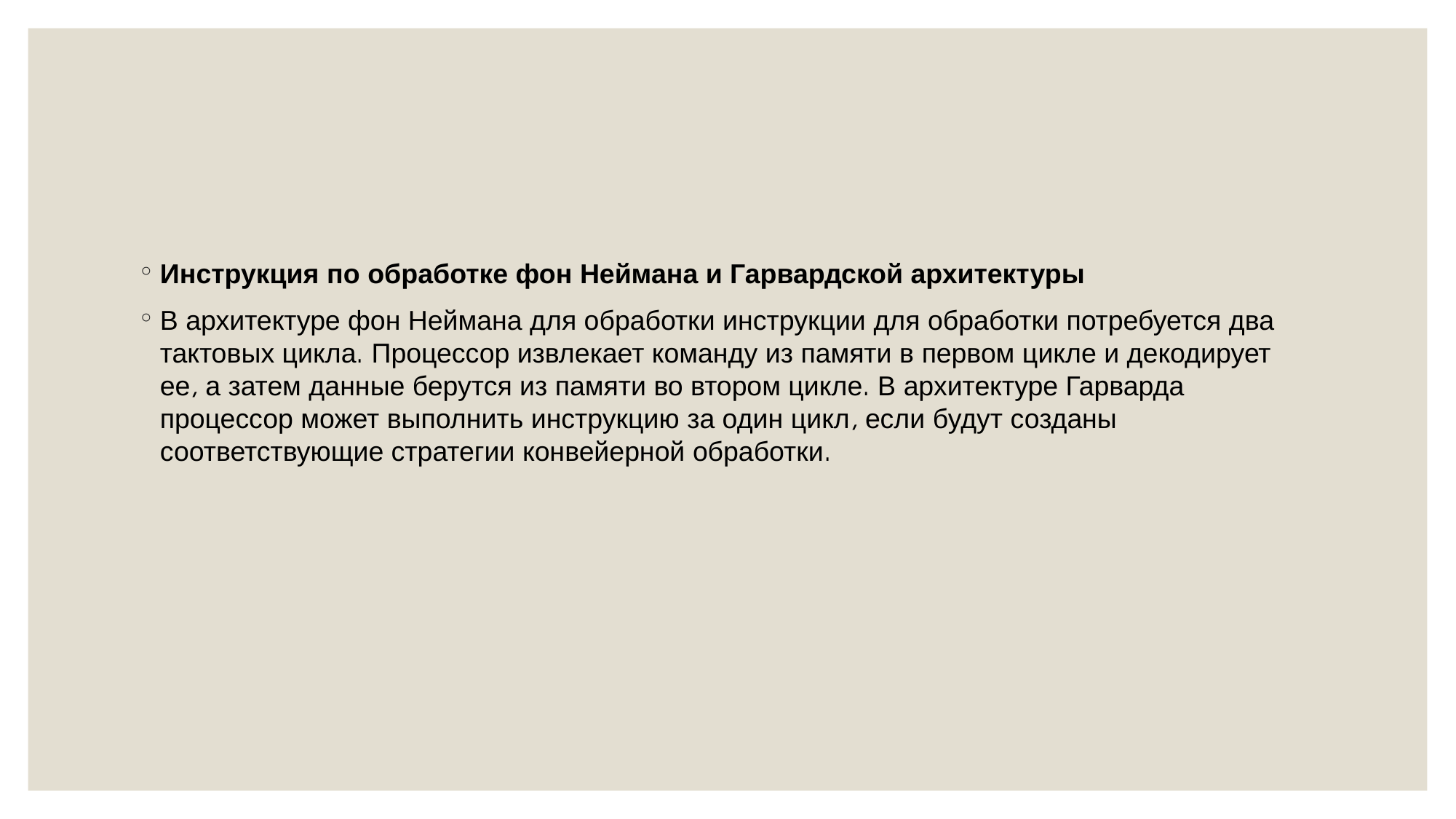

#
Инструкция по обработке фон Неймана и Гарвардской архитектуры
В архитектуре фон Неймана для обработки инструкции для обработки потребуется два тактовых цикла. Процессор извлекает команду из памяти в первом цикле и декодирует ее, а затем данные берутся из памяти во втором цикле. В архитектуре Гарварда процессор может выполнить инструкцию за один цикл, если будут созданы соответствующие стратегии конвейерной обработки.